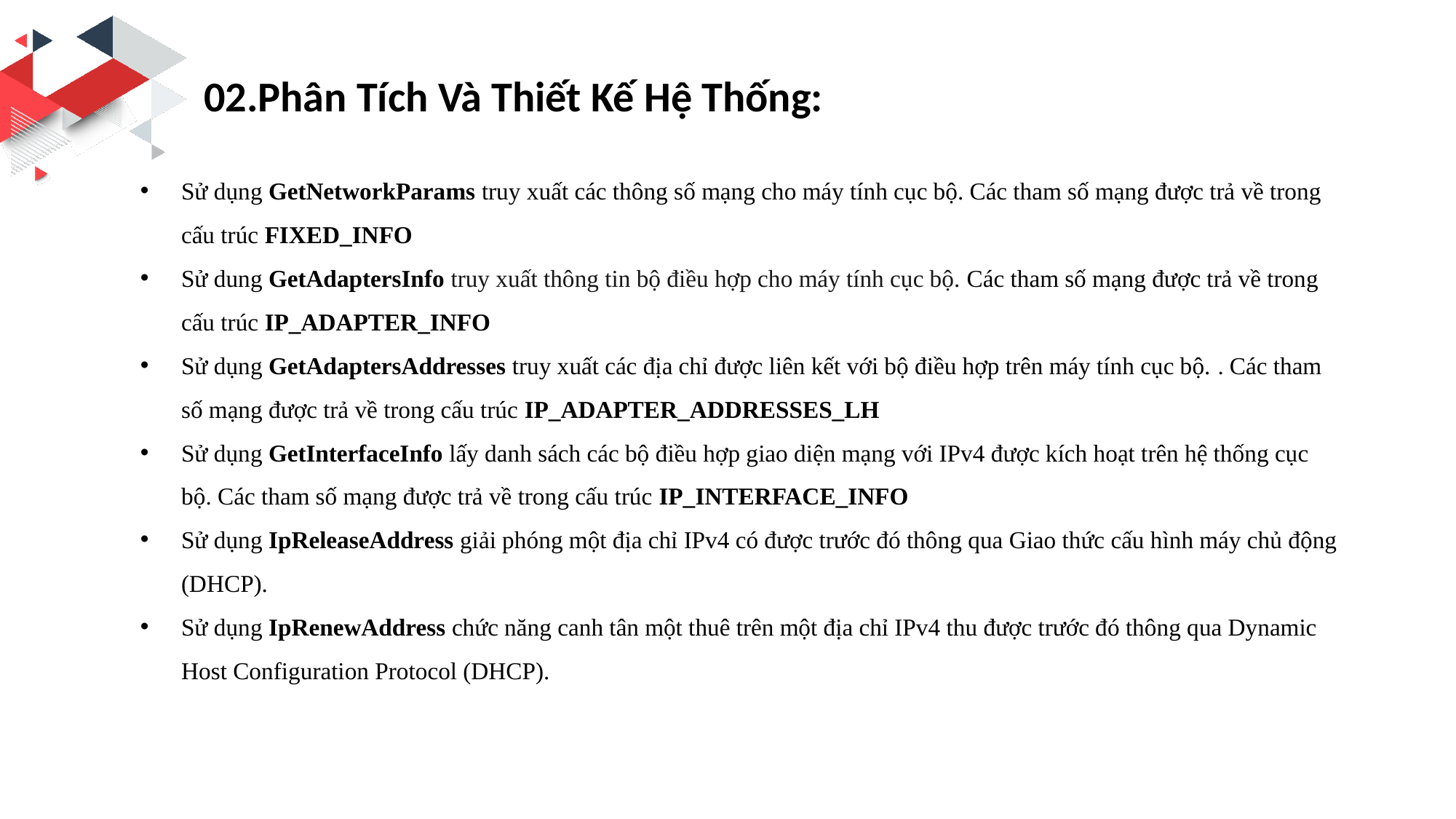

02.Phân Tích Và Thiết Kế Hệ Thống:
Sử dụng GetNetworkParams truy xuất các thông số mạng cho máy tính cục bộ. Các tham số mạng được trả về trong cấu trúc FIXED_INFO
Sử dung GetAdaptersInfo truy xuất thông tin bộ điều hợp cho máy tính cục bộ. Các tham số mạng được trả về trong cấu trúc IP_ADAPTER_INFO
Sử dụng GetAdaptersAddresses truy xuất các địa chỉ được liên kết với bộ điều hợp trên máy tính cục bộ. . Các tham số mạng được trả về trong cấu trúc IP_ADAPTER_ADDRESSES_LH
Sử dụng GetInterfaceInfo lấy danh sách các bộ điều hợp giao diện mạng với IPv4 được kích hoạt trên hệ thống cục bộ. Các tham số mạng được trả về trong cấu trúc IP_INTERFACE_INFO
Sử dụng IpReleaseAddress giải phóng một địa chỉ IPv4 có được trước đó thông qua Giao thức cấu hình máy chủ động (DHCP).
Sử dụng IpRenewAddress chức năng canh tân một thuê trên một địa chỉ IPv4 thu được trước đó thông qua Dynamic Host Configuration Protocol (DHCP).

JOBS OVERVIEW
click to add your text here click to add your text here click to add your text here click to add your text here.
click to add your text here click to add your text here click to add your text here click to add your text here.